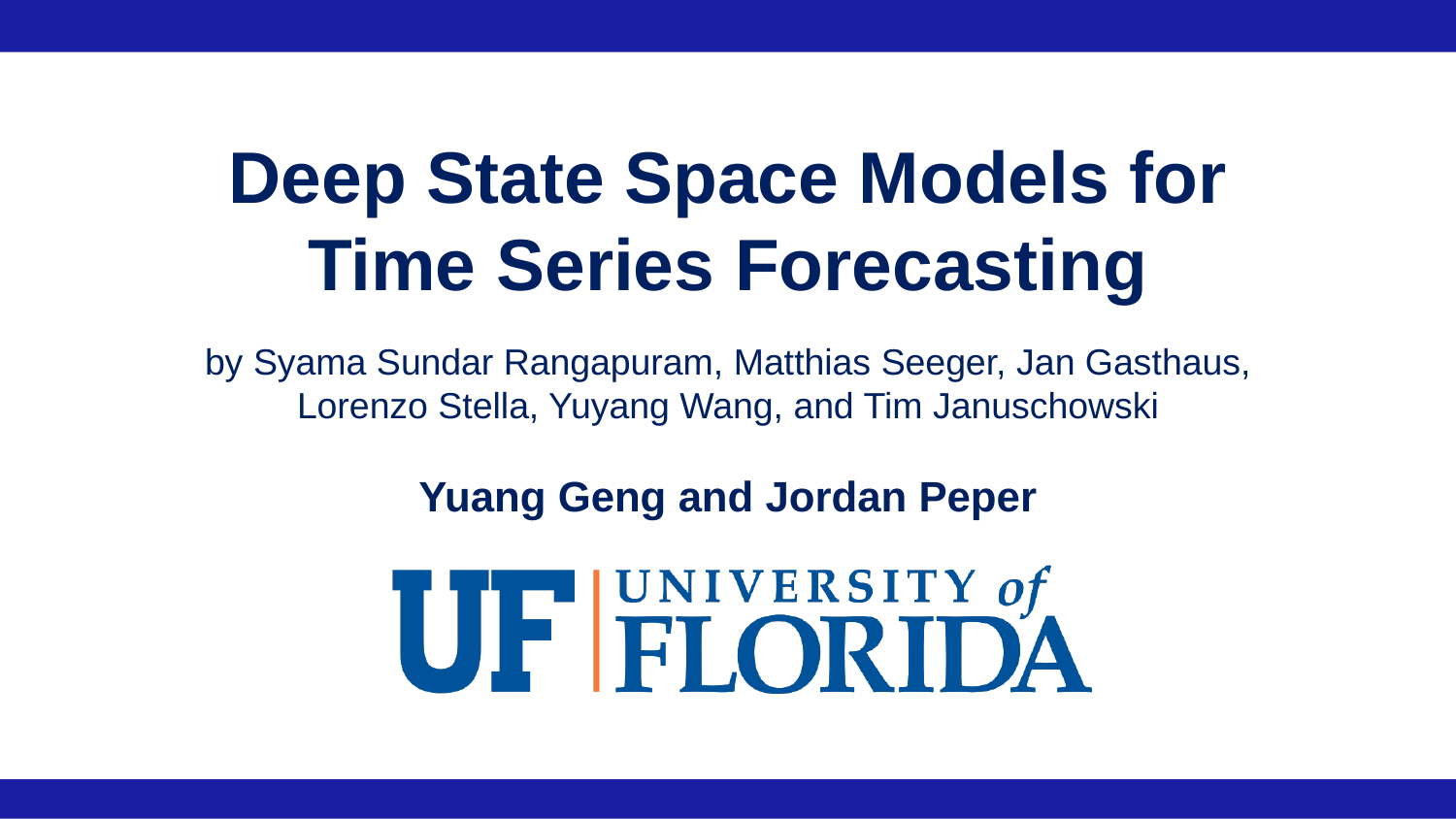

# Deep State Space Models for Time Series Forecasting
by Syama Sundar Rangapuram, Matthias Seeger, Jan Gasthaus, Lorenzo Stella, Yuyang Wang, and Tim Januschowski

Yuang Geng and Jordan Peper